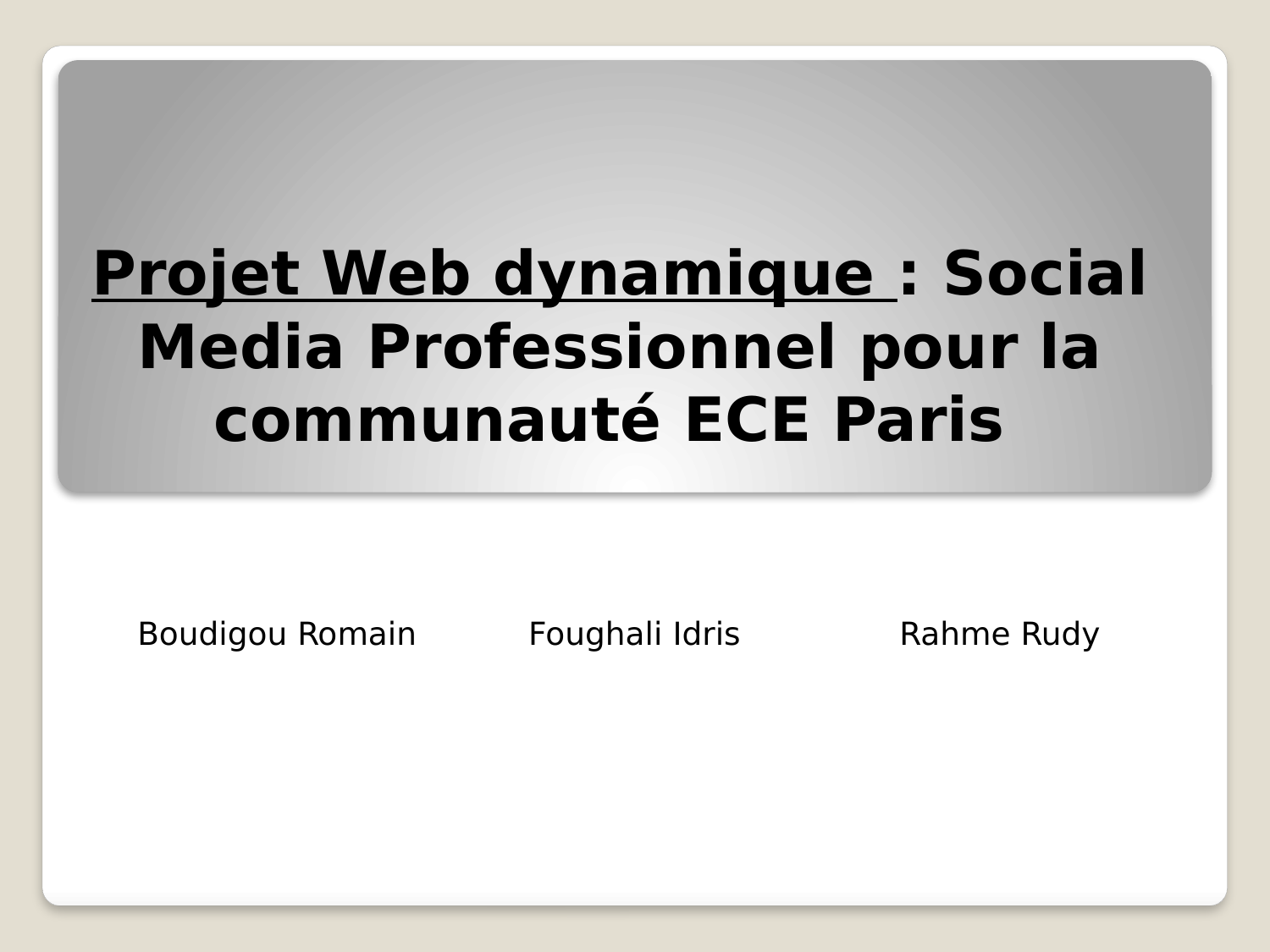

# Projet Web dynamique : Social Media Professionnel pour la communauté ECE Paris
Boudigou Romain 	 Foughali Idris		Rahme Rudy